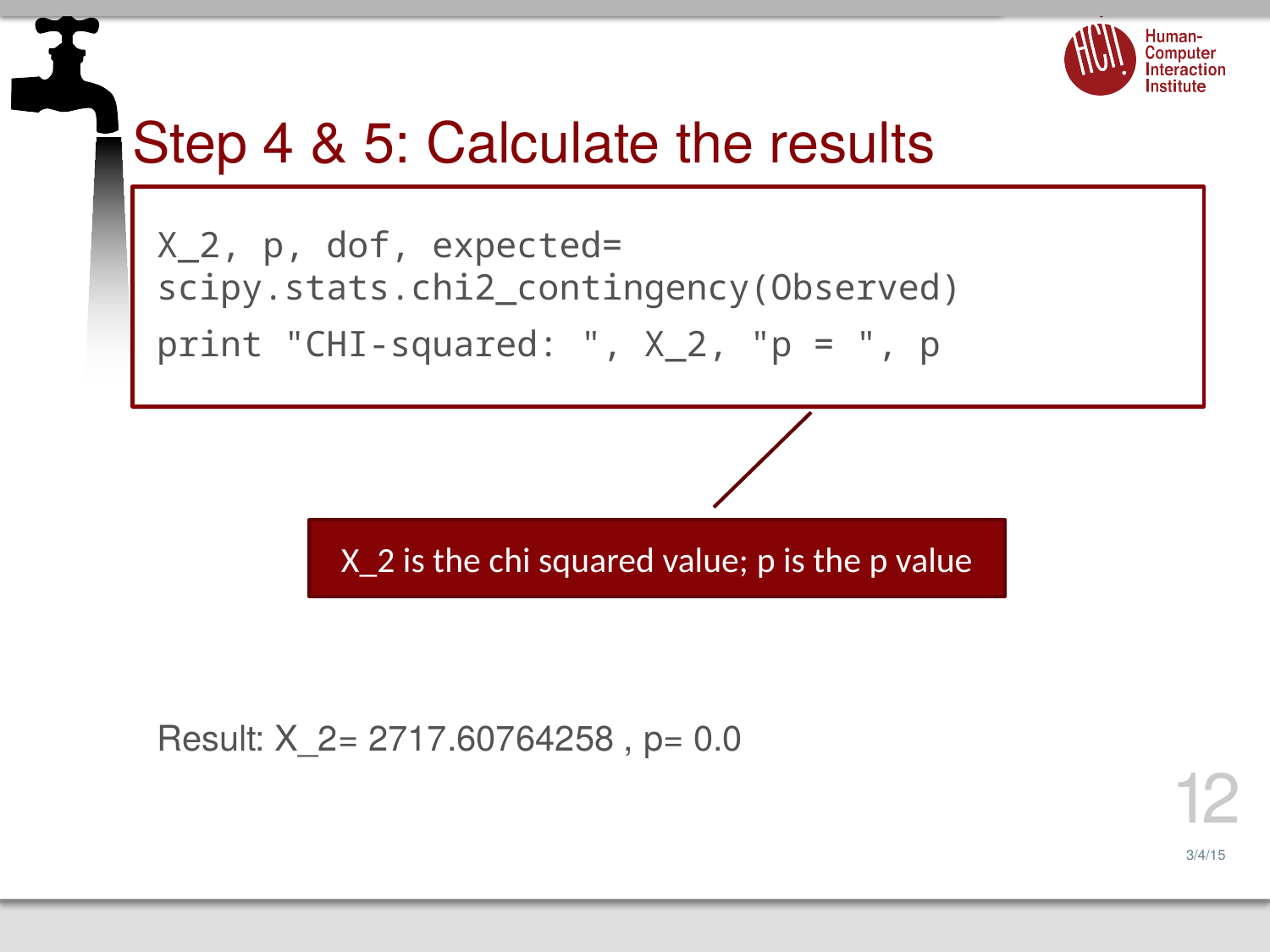

# Step 4 & 5: Calculate the results

X_2, p, dof, expected= scipy.stats.chi2_contingency(Observed)
print "CHI-squared: ", X_2, "p = ", p

Result: X_2= 2717.60764258 , p= 0.0
X_2 is the chi squared value; p is the p value
12
3/4/15